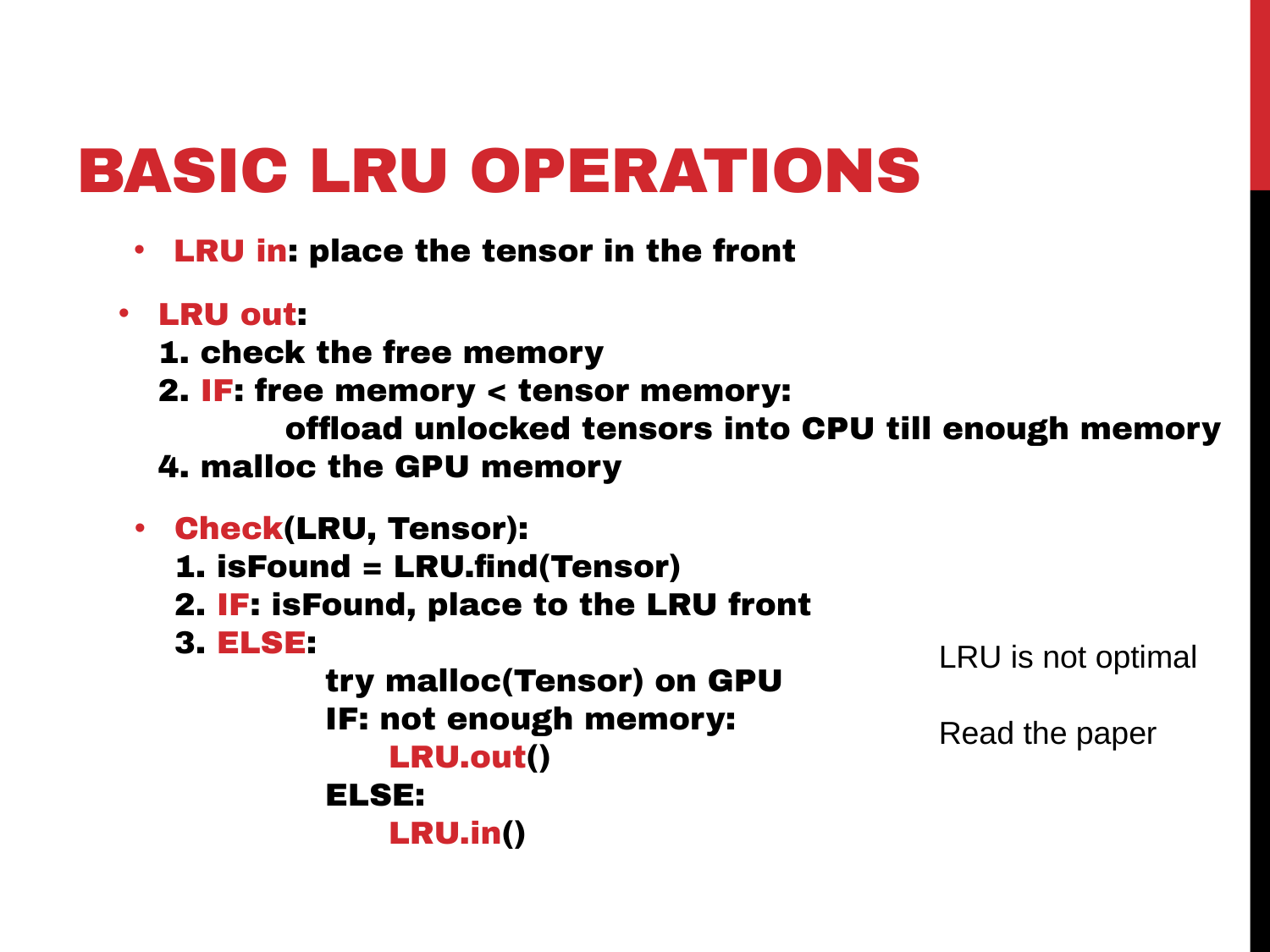

# Basic LRU operations
LRU in: place the tensor in the front
LRU out:
1. check the free memory
2. IF: free memory < tensor memory:
 	offload unlocked tensors into CPU till enough memory
4. malloc the GPU memory
Check(LRU, Tensor):
1. isFound = LRU.find(Tensor)
2. IF: isFound, place to the LRU front
3. ELSE:
  	try malloc(Tensor) on GPU
	IF: not enough memory:
	      LRU.out()
	ELSE:
	      LRU.in()
LRU is not optimal

Read the paper